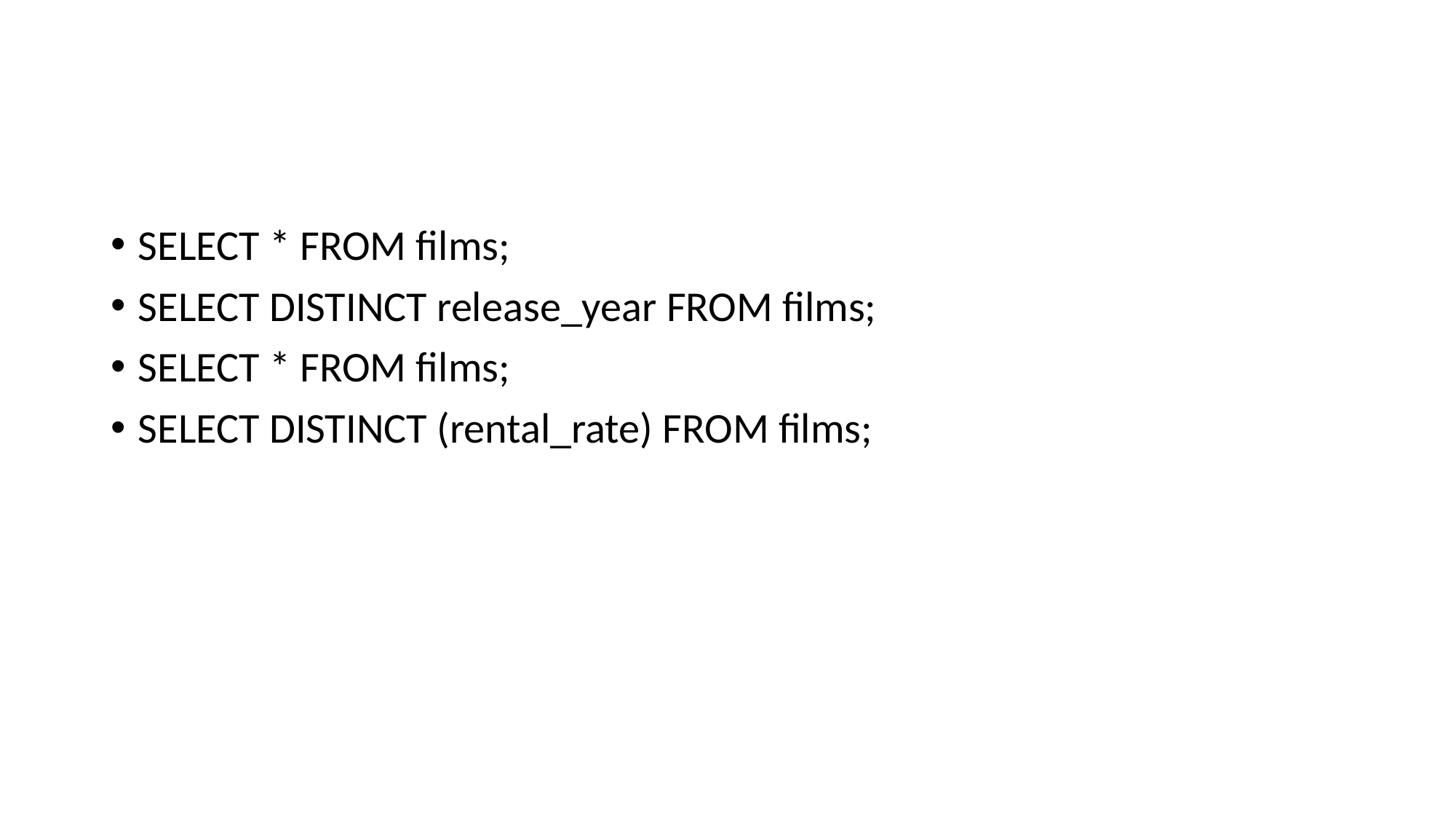

#
SELECT * FROM films;
SELECT DISTINCT release_year FROM films;
SELECT * FROM films;
SELECT DISTINCT (rental_rate) FROM films;